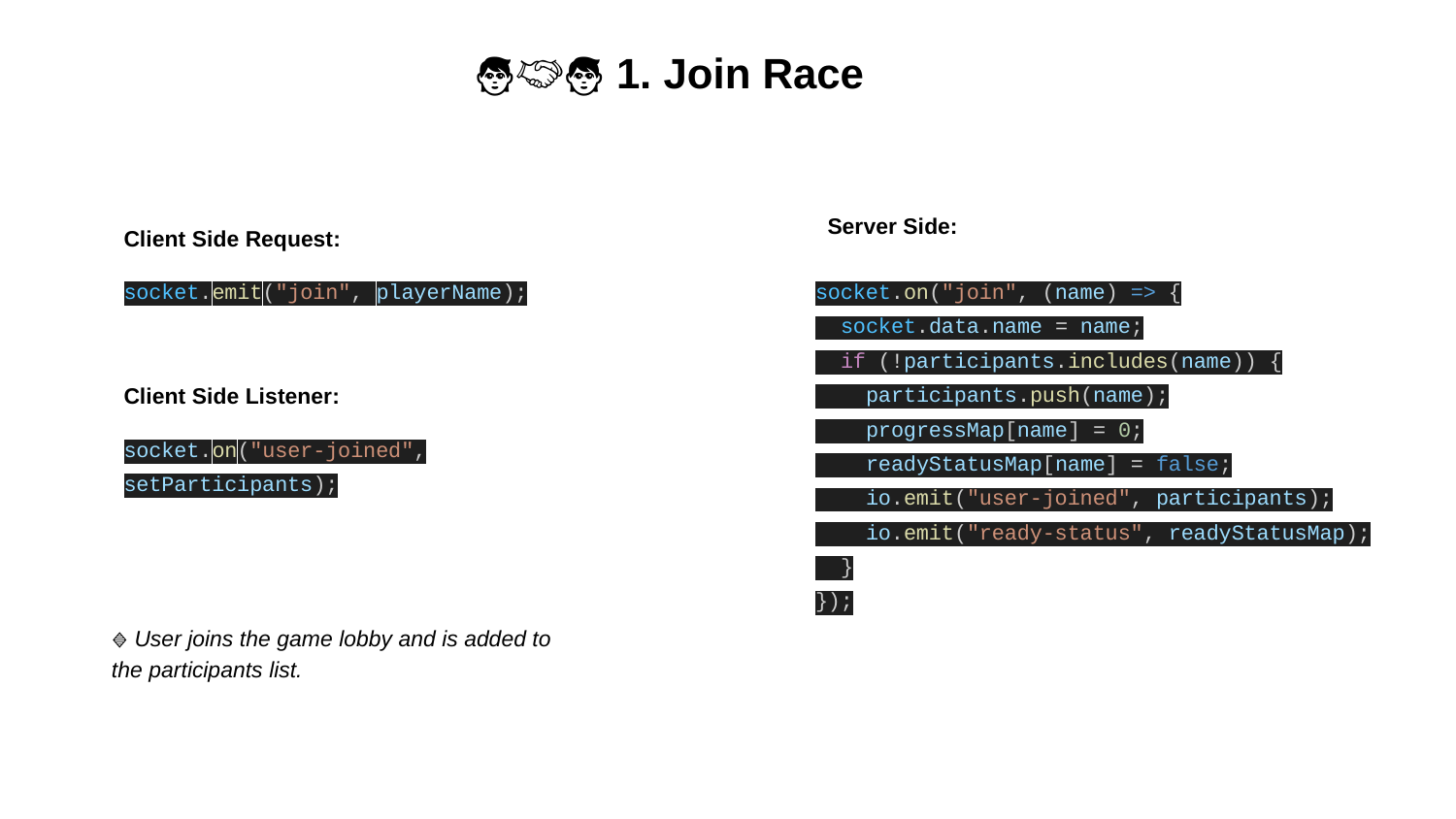

# 🧑‍🤝‍🧑 1. Join Race

Server Side:
Client Side Request:
socket.emit("join", playerName);
socket.on("join", (name) => {
  socket.data.name = name;
  if (!participants.includes(name)) {
    participants.push(name);
    progressMap[name] = 0;
    readyStatusMap[name] = false;
    io.emit("user-joined", participants);
    io.emit("ready-status", readyStatusMap);
  }
});
Client Side Listener:
socket.on("user-joined", setParticipants);
🔹 User joins the game lobby and is added to the participants list.